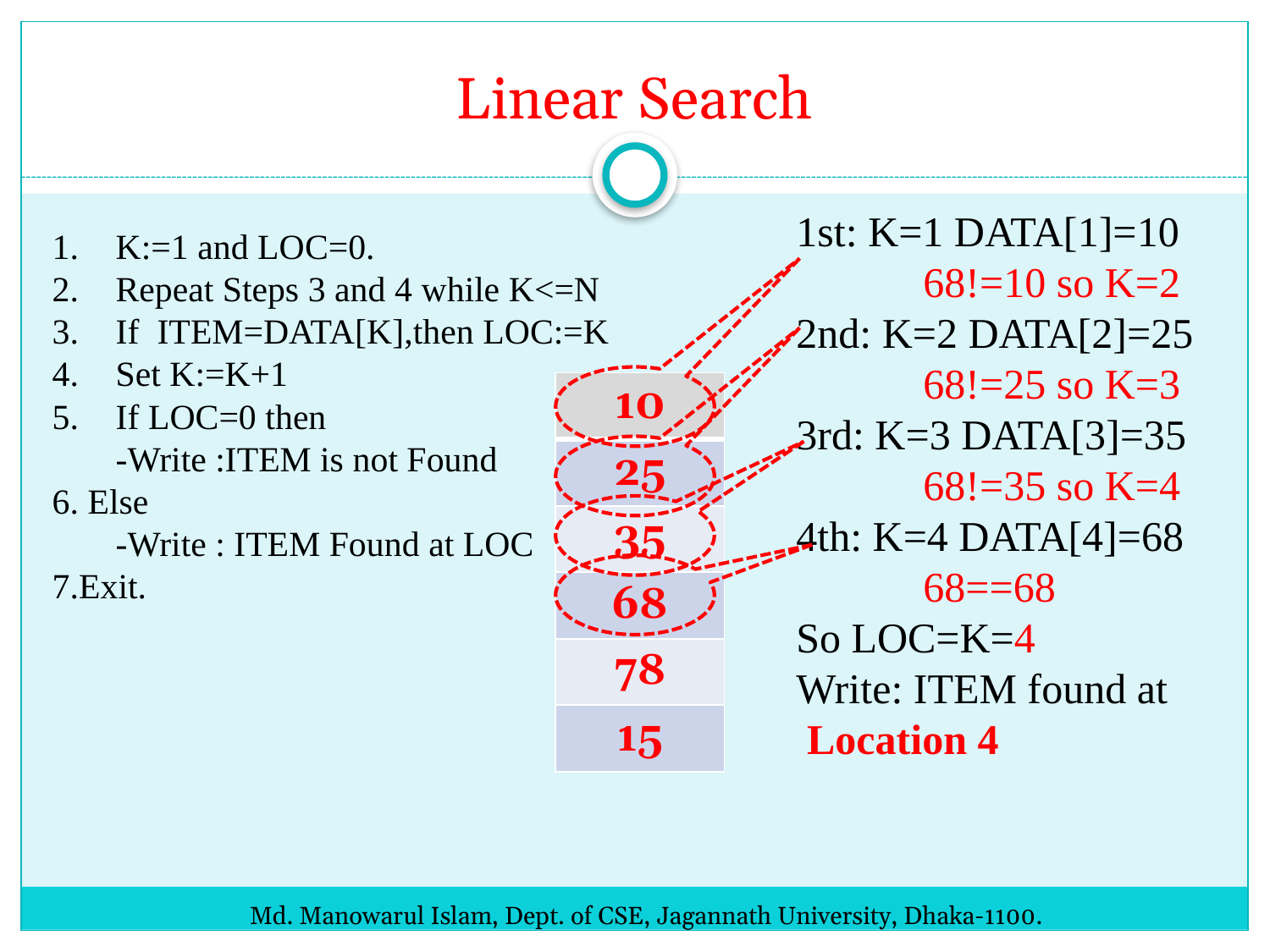

# Linear Search
1st: K=1 DATA[1]=10
	68!=10 so K=2
2nd: K=2 DATA[2]=25
	68!=25 so K=3
3rd: K=3 DATA[3]=35
	68!=35 so K=4
4th: K=4 DATA[4]=68
	68==68
So LOC=K=4
Write: ITEM found at
 Location 4

K:=1 and LOC=0.
Repeat Steps 3 and 4 while K<=N
If  ITEM=DATA[K],then LOC:=K
Set K:=K+1
If LOC=0 then
	-Write :ITEM is not Found
6. Else
	-Write : ITEM Found at LOC
7.Exit.

| 10 |
| --- |
| 25 |
| 35 |
| 68 |
| 78 |
| 15 |